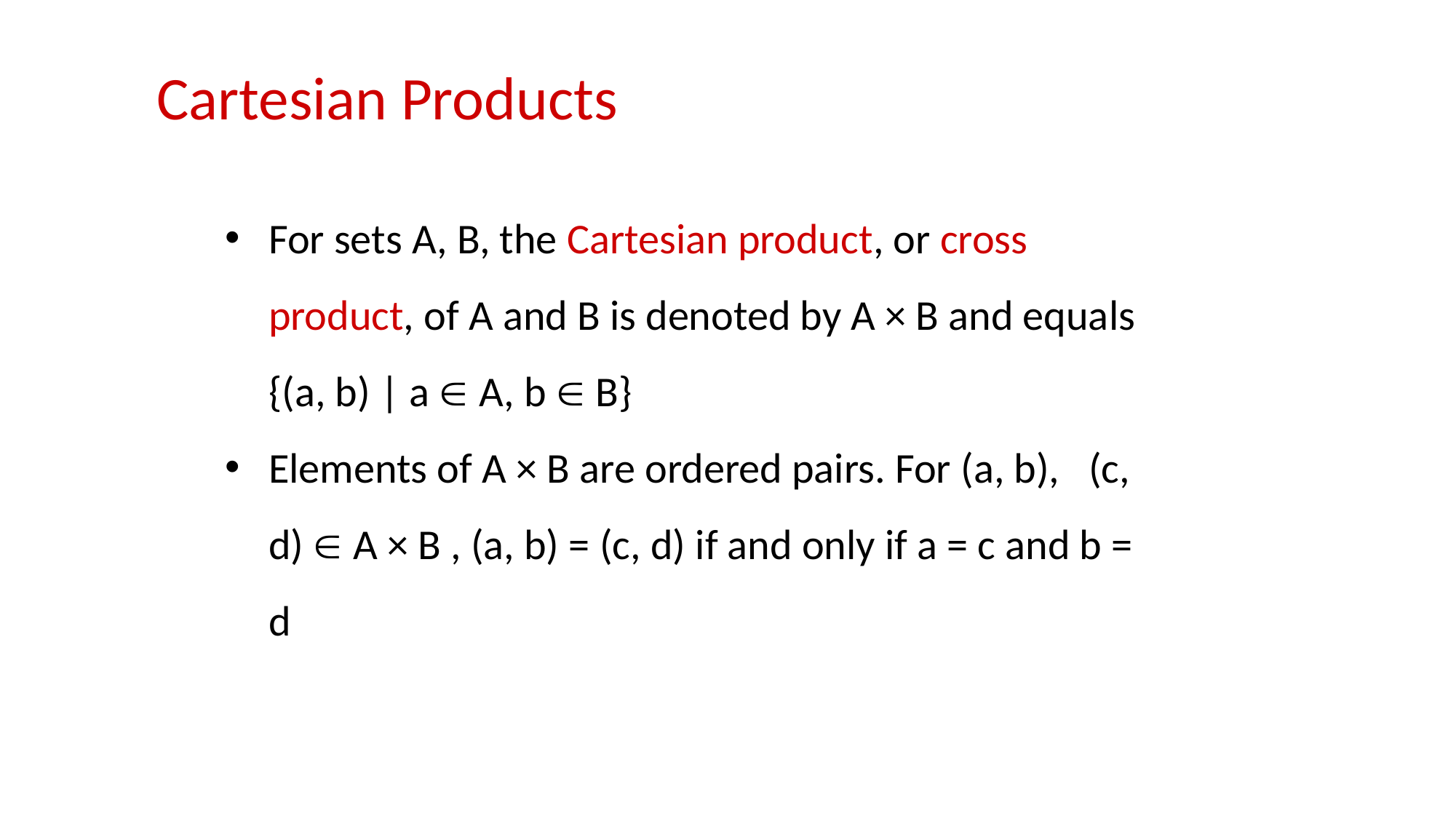

Cartesian Products
For sets A, B, the Cartesian product, or cross product, of A and B is denoted by A × B and equals {(a, b) | a ∈ A, b ∈ B}
Elements of A × B are ordered pairs. For (a, b),   (c, d) ∈ A × B , (a, b) = (c, d) if and only if a = c and b = d